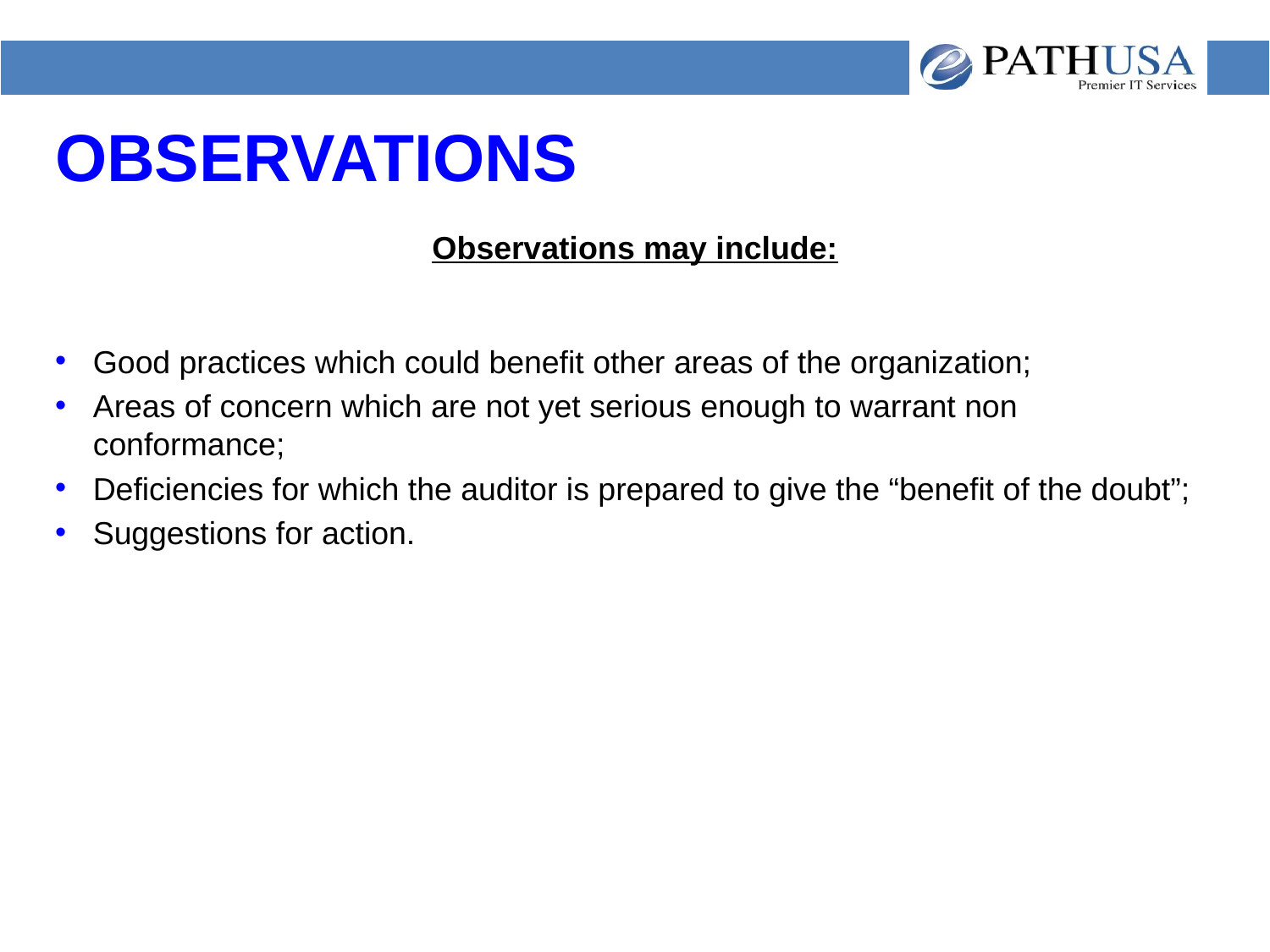

# OBSERVATIONS
Observations may include:

Good practices which could benefit other areas of the organization;
Areas of concern which are not yet serious enough to warrant non conformance;
Deficiencies for which the auditor is prepared to give the “benefit of the doubt”;
Suggestions for action.